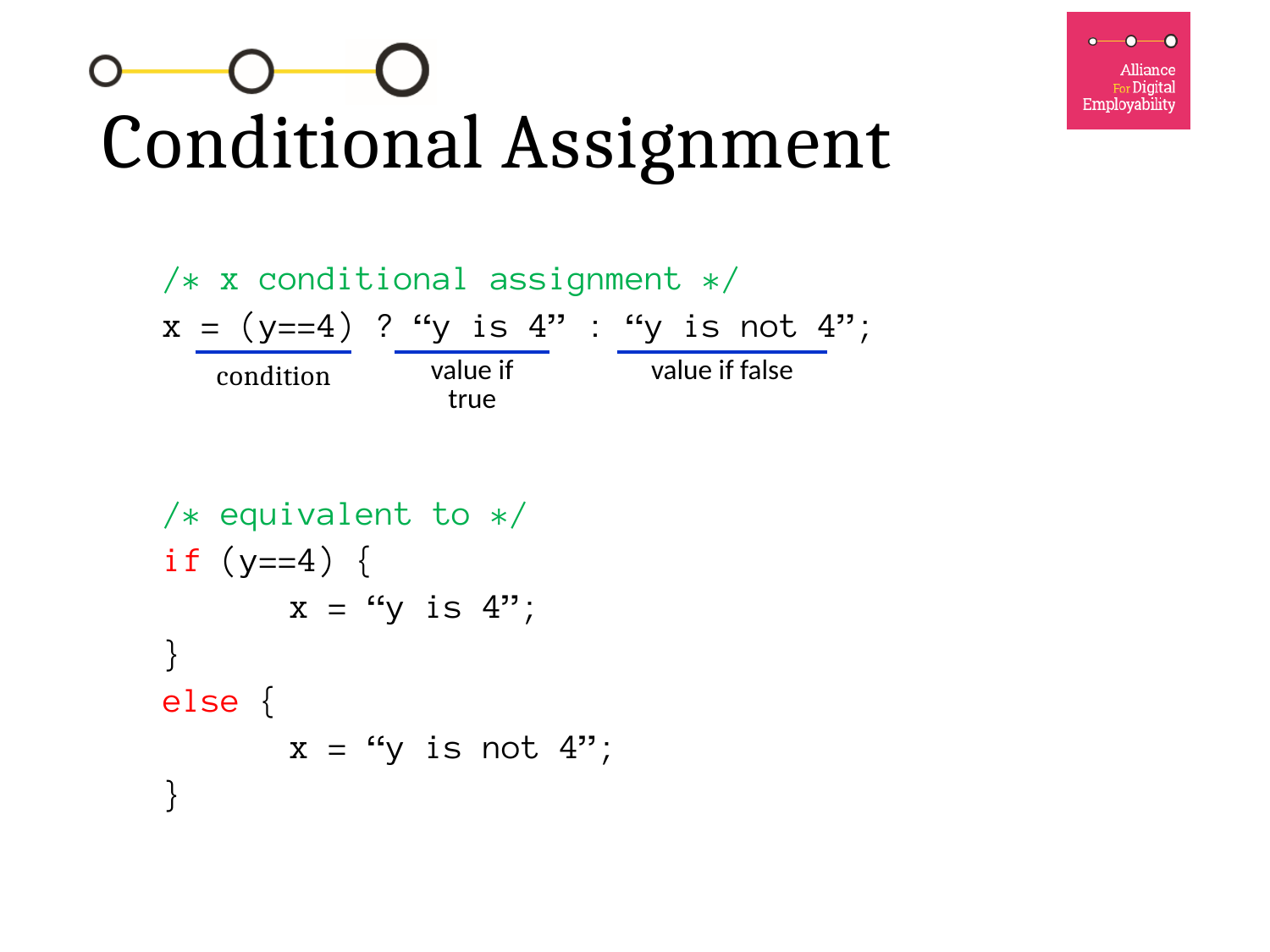

# Conditional Assignment
/* x conditional assignment */
x = (y==4) ? “y is 4” : “y is not 4”;

/* equivalent to */
if (y==4) {
	x = “y is 4”;
}
else {
	x = “y is not 4”;
}
| condition |
| --- |
| value if true |
| --- |
| value if false |
| --- |